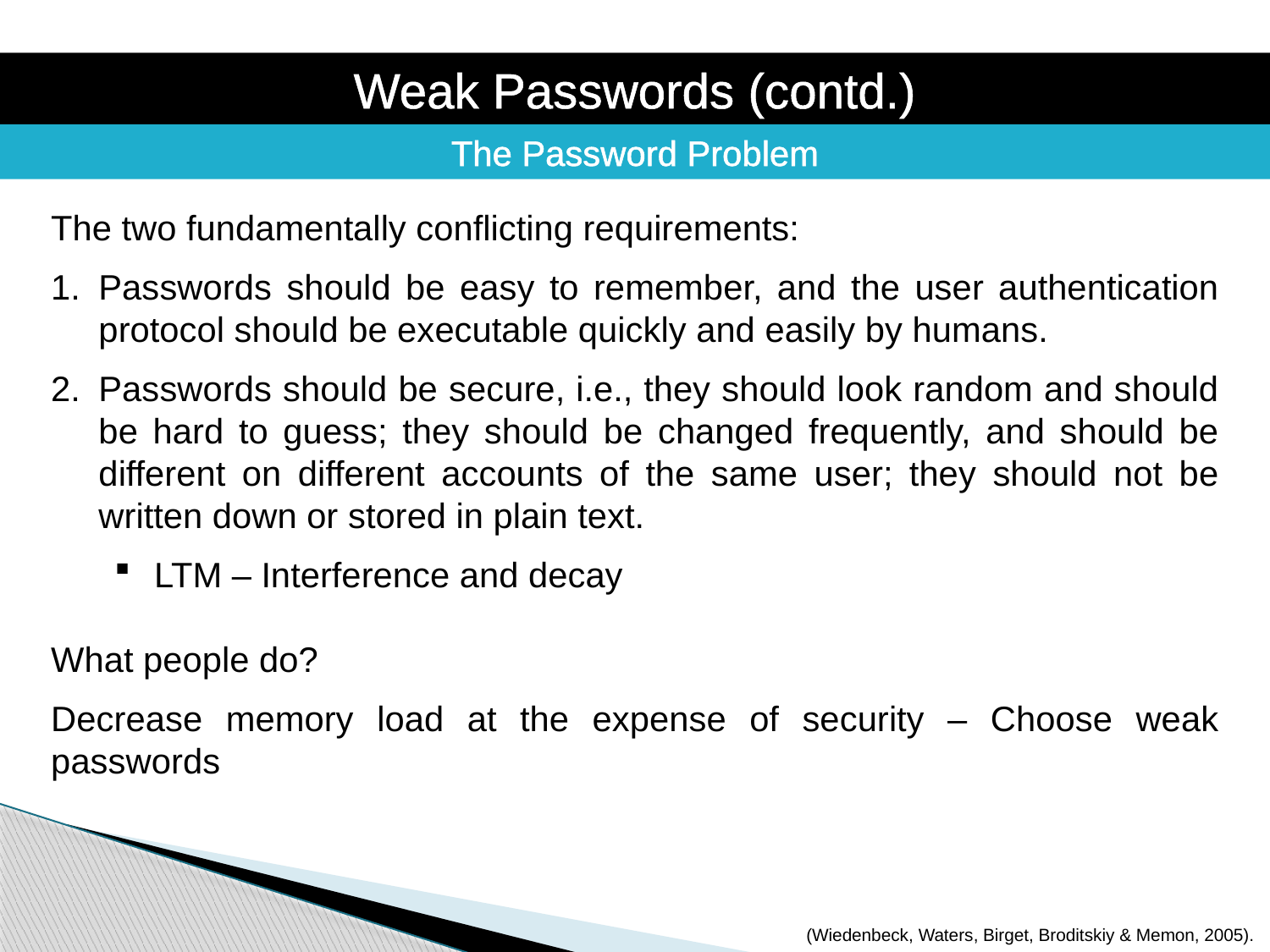

Weak Passwords (contd.)
The Password Problem
The two fundamentally conflicting requirements:

Passwords should be easy to remember, and the user authentication protocol should be executable quickly and easily by humans.

Passwords should be secure, i.e., they should look random and should be hard to guess; they should be changed frequently, and should be different on different accounts of the same user; they should not be written down or stored in plain text.

LTM – Interference and decay

What people do?

Decrease memory load at the expense of security – Choose weak passwords
(Wiedenbeck, Waters, Birget, Broditskiy & Memon, 2005).